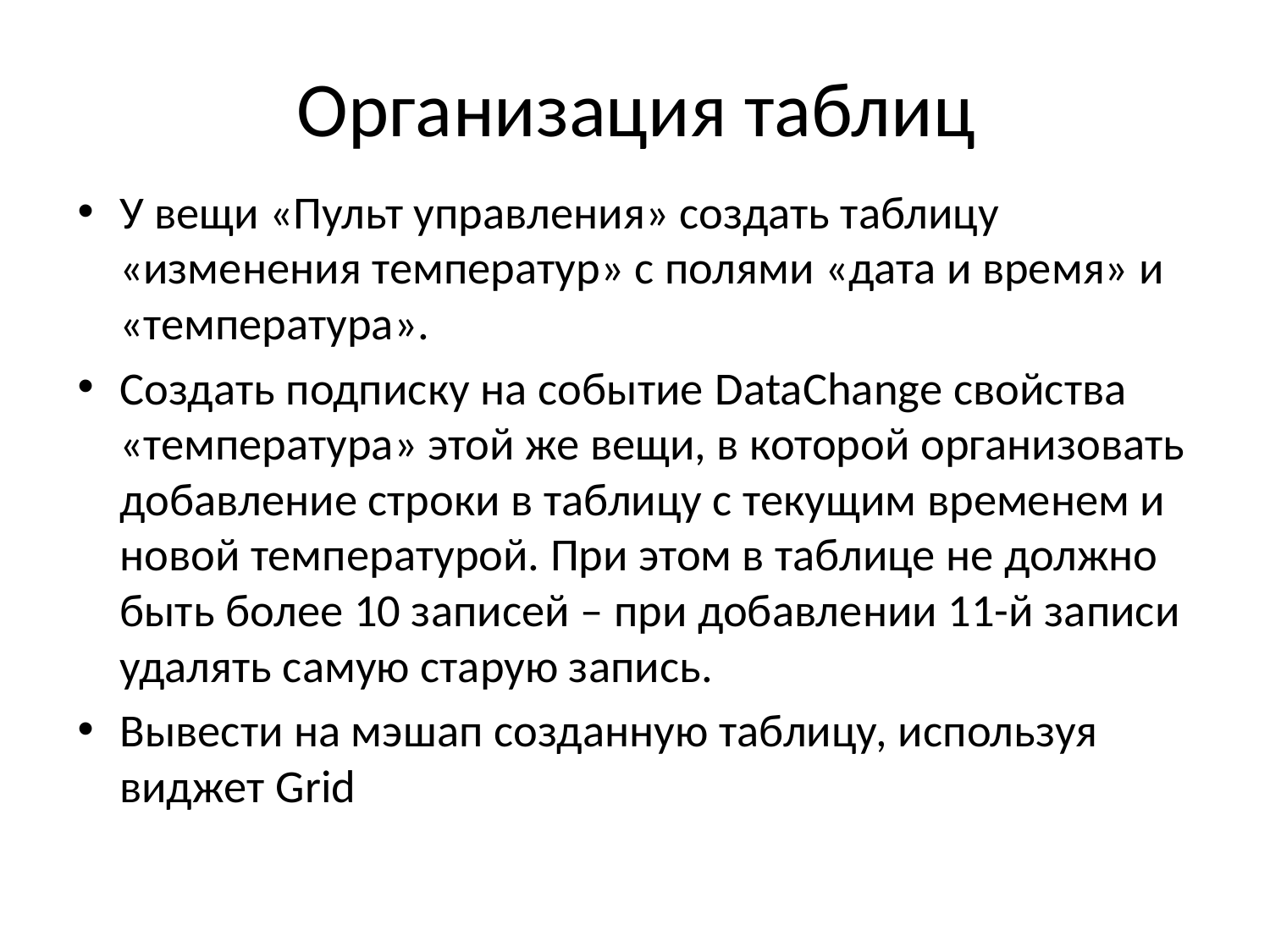

# Организация таблиц
У вещи «Пульт управления» создать таблицу «изменения температур» с полями «дата и время» и «температура».
Создать подписку на событие DataChange свойства «температура» этой же вещи, в которой организовать добавление строки в таблицу с текущим временем и новой температурой. При этом в таблице не должно быть более 10 записей – при добавлении 11-й записи удалять самую старую запись.
Вывести на мэшап созданную таблицу, используя виджет Grid